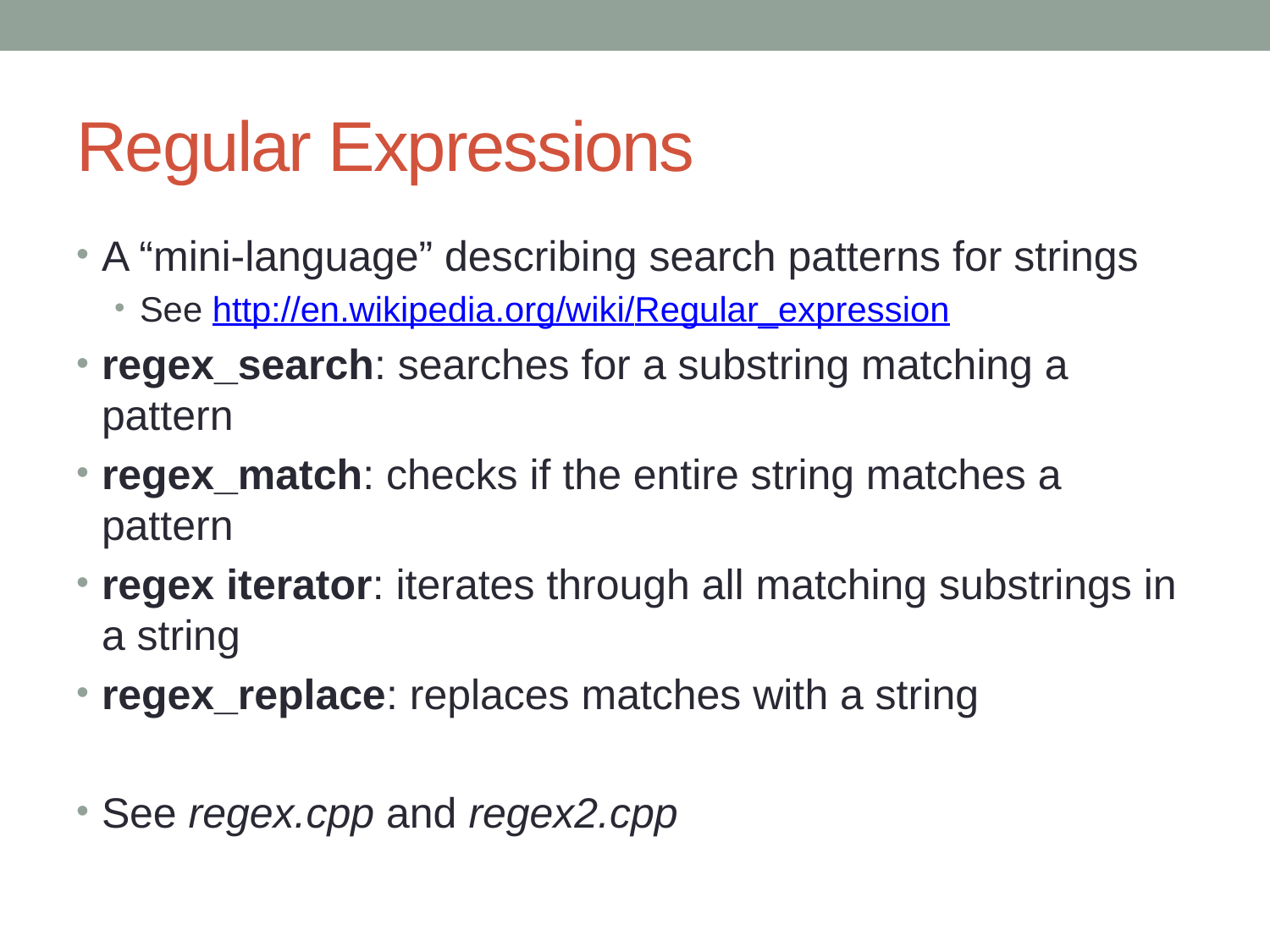

# Regular Expressions
A “mini-language” describing search patterns for strings
See http://en.wikipedia.org/wiki/Regular_expression
regex_search: searches for a substring matching a pattern
regex_match: checks if the entire string matches a pattern
regex iterator: iterates through all matching substrings in a string
regex_replace: replaces matches with a string

See regex.cpp and regex2.cpp